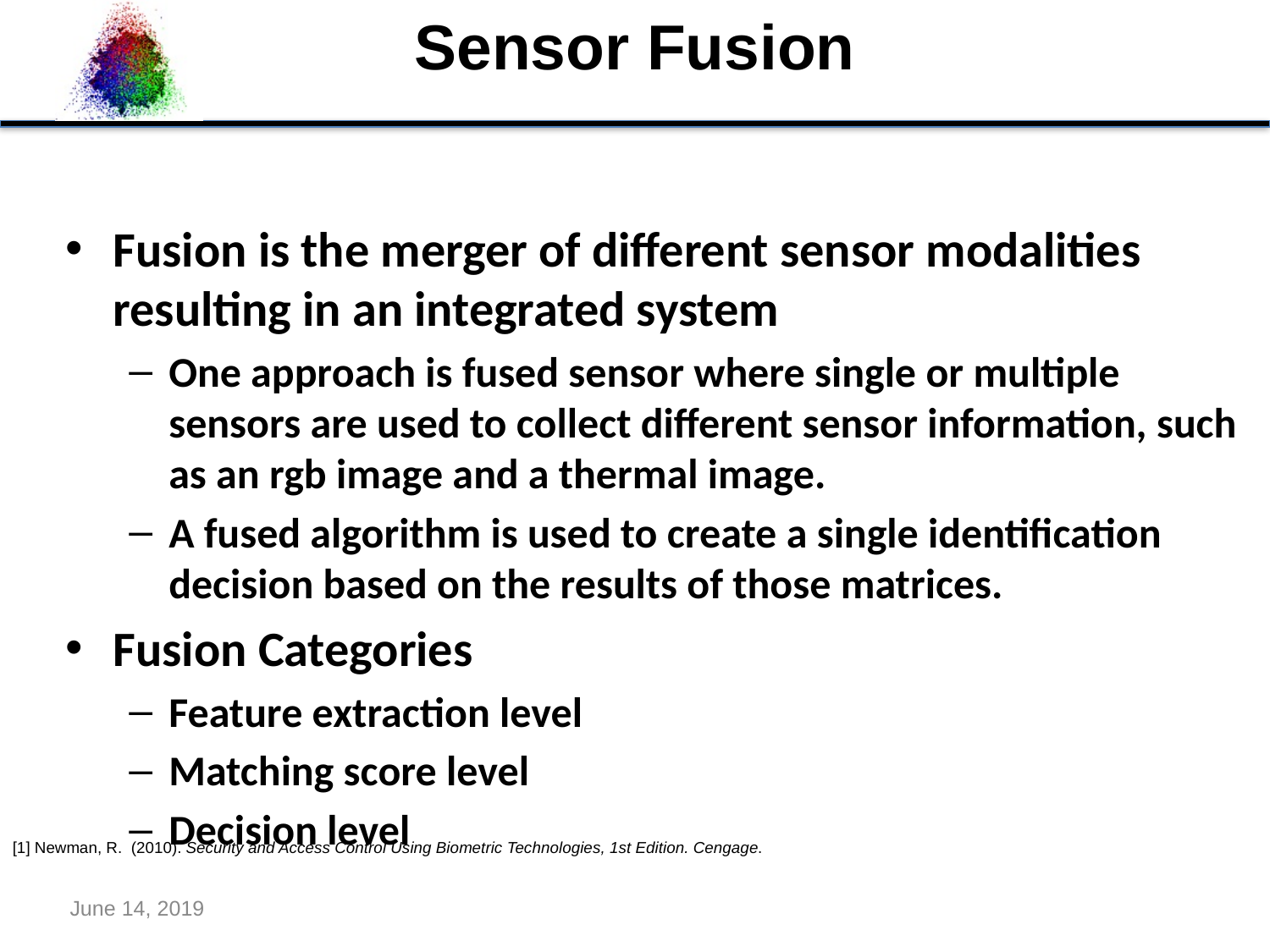

Sensor Fusion
Fusion is the merger of different sensor modalities resulting in an integrated system
One approach is fused sensor where single or multiple sensors are used to collect different sensor information, such as an rgb image and a thermal image.
A fused algorithm is used to create a single identification decision based on the results of those matrices.
Fusion Categories
Feature extraction level
Matching score level
Decision level

[1] Newman, R.  (2010). Security and Access Control Using Biometric Technologies, 1st Edition. Cengage.

June 14, 2019